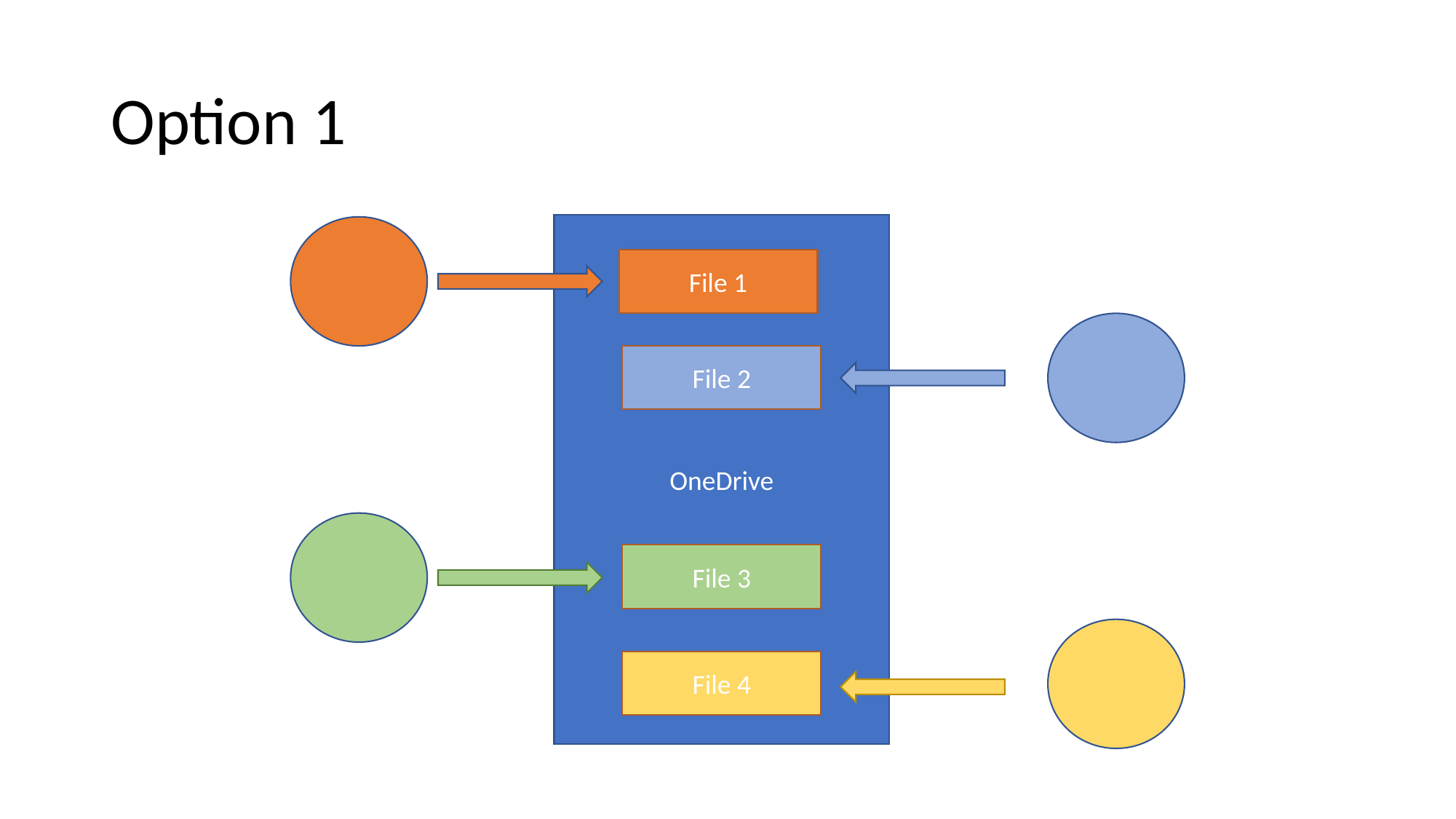

# Option 1
OneDrive

File 1

File 2

File 3

File 4